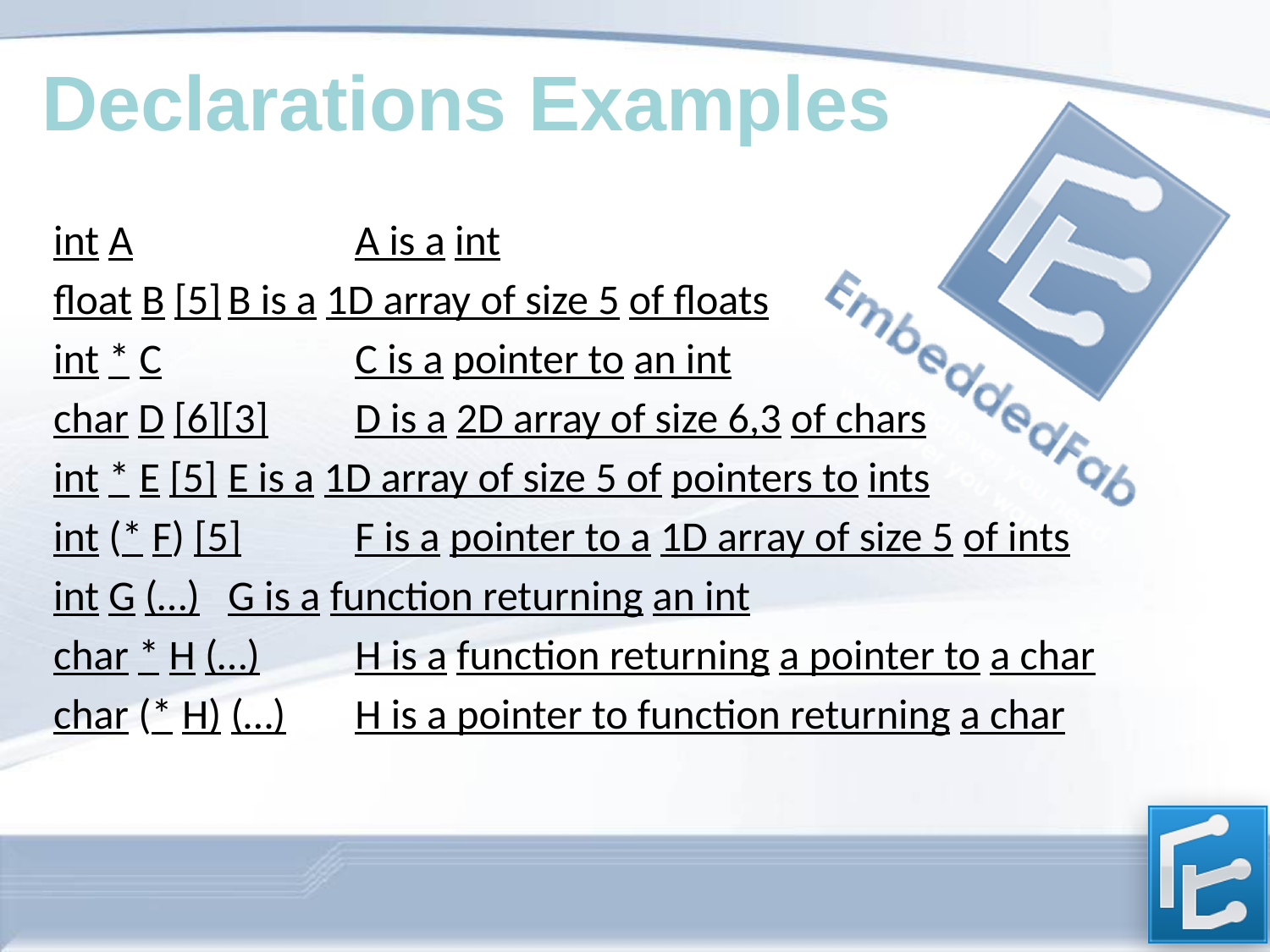

Declarations Examples
int A		A is a int
float B [5]	B is a 1D array of size 5 of floats
int * C		C is a pointer to an int
char D [6][3]	D is a 2D array of size 6,3 of chars
int * E [5]	E is a 1D array of size 5 of pointers to ints
int (* F) [5]	F is a pointer to a 1D array of size 5 of ints
int G (…)	G is a function returning an int
char * H (…)	H is a function returning a pointer to a char
char (* H) (…)	H is a pointer to function returning a char